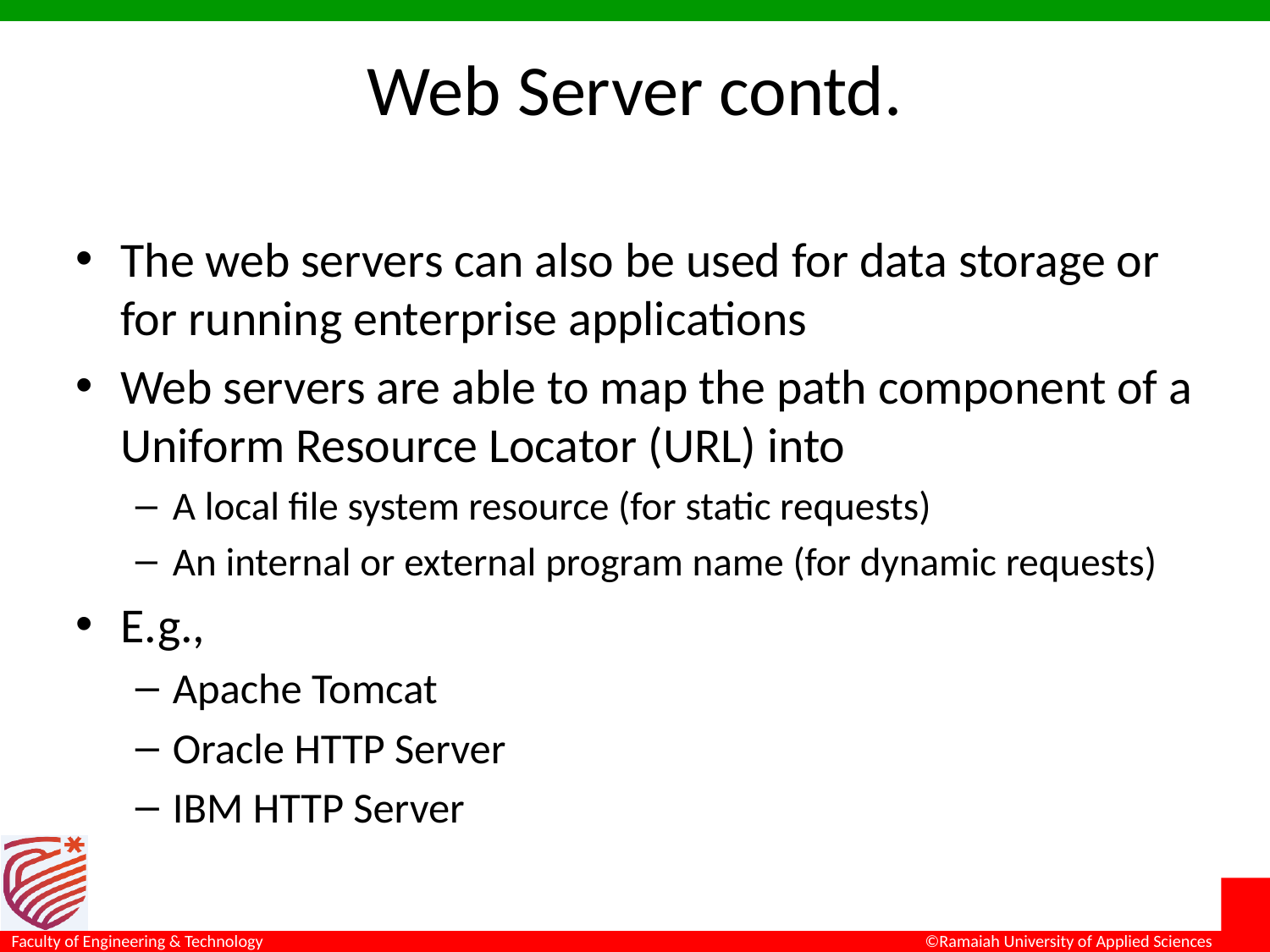

# Web Server contd.
The web servers can also be used for data storage or for running enterprise applications
Web servers are able to map the path component of a Uniform Resource Locator (URL) into
A local file system resource (for static requests)
An internal or external program name (for dynamic requests)
E.g.,
Apache Tomcat
Oracle HTTP Server
IBM HTTP Server